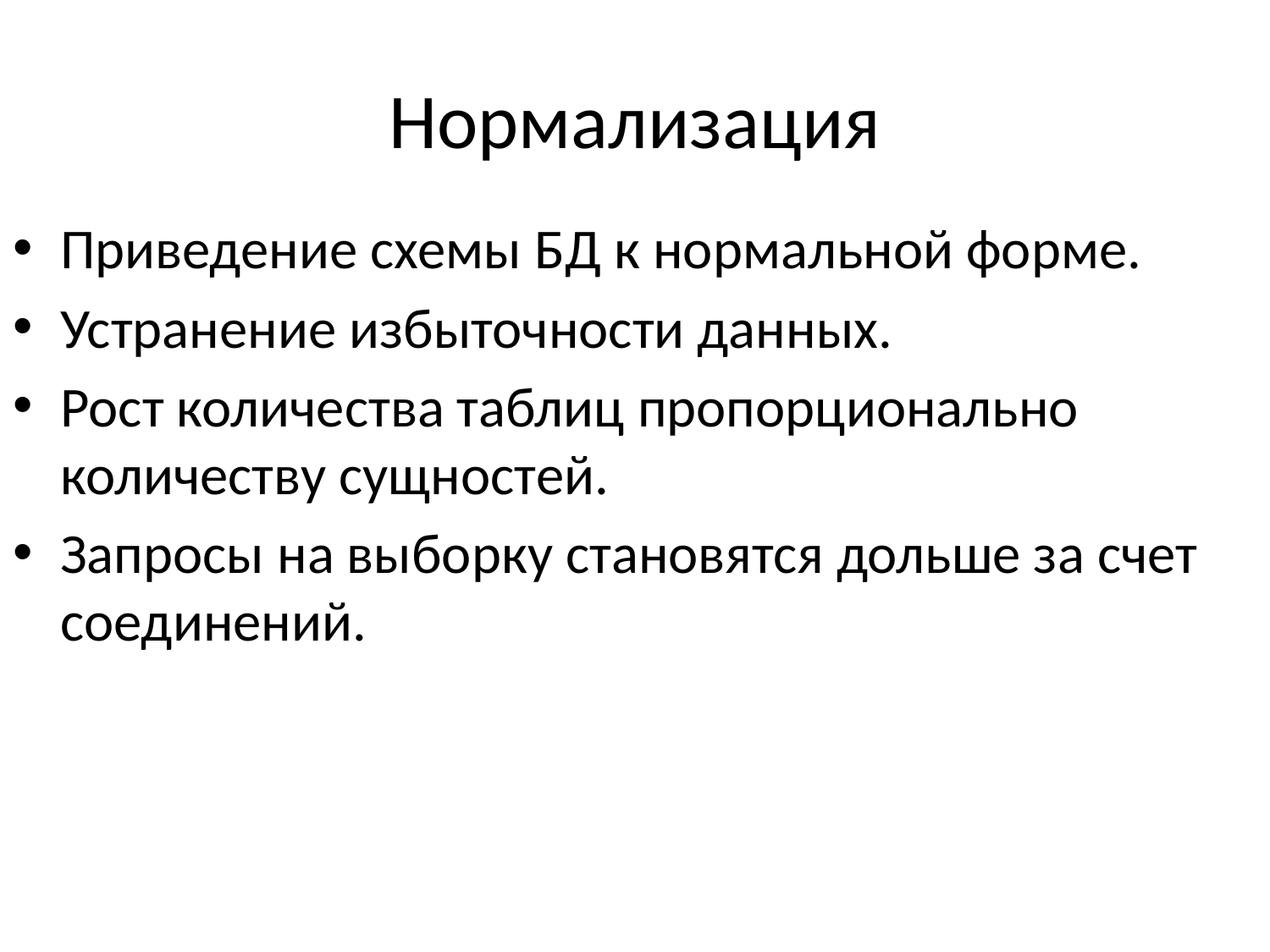

# Нормализация
Приведение схемы БД к нормальной форме.
Устранение избыточности данных.
Рост количества таблиц пропорционально количеству сущностей.
Запросы на выборку становятся дольше за счет соединений.